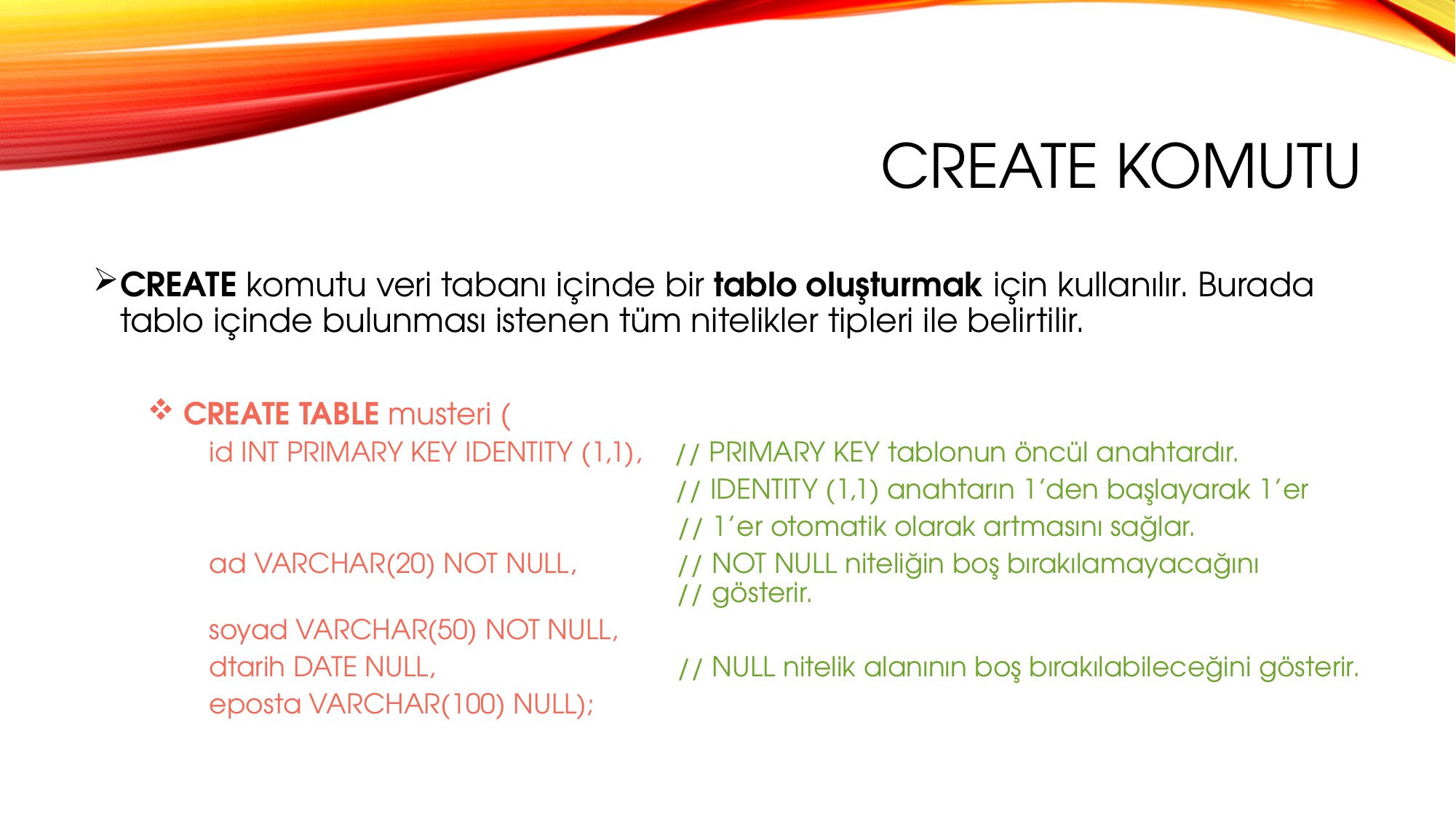

# CREATE KOMUTU
CREATE komutu veri tabanı içinde bir tablo oluşturmak için kullanılır. Burada tablo içinde bulunması istenen tüm nitelikler tipleri ile belirtilir.

 CREATE TABLE musteri (
 id INT PRIMARY KEY IDENTITY (1,1),    // PRIMARY KEY tablonun öncül anahtardır.
			                   // IDENTITY (1,1) anahtarın 1’den başlayarak 1’er
				     // 1’er otomatik olarak artmasını sağlar.
 ad VARCHAR(20) NOT NULL,             // NOT NULL niteliğin boş bırakılamayacağını 					     // gösterir.
 soyad VARCHAR(50) NOT NULL,
 dtarih DATE NULL,		     // NULL nitelik alanının boş bırakılabileceğini gösterir.
 eposta VARCHAR(100) NULL);